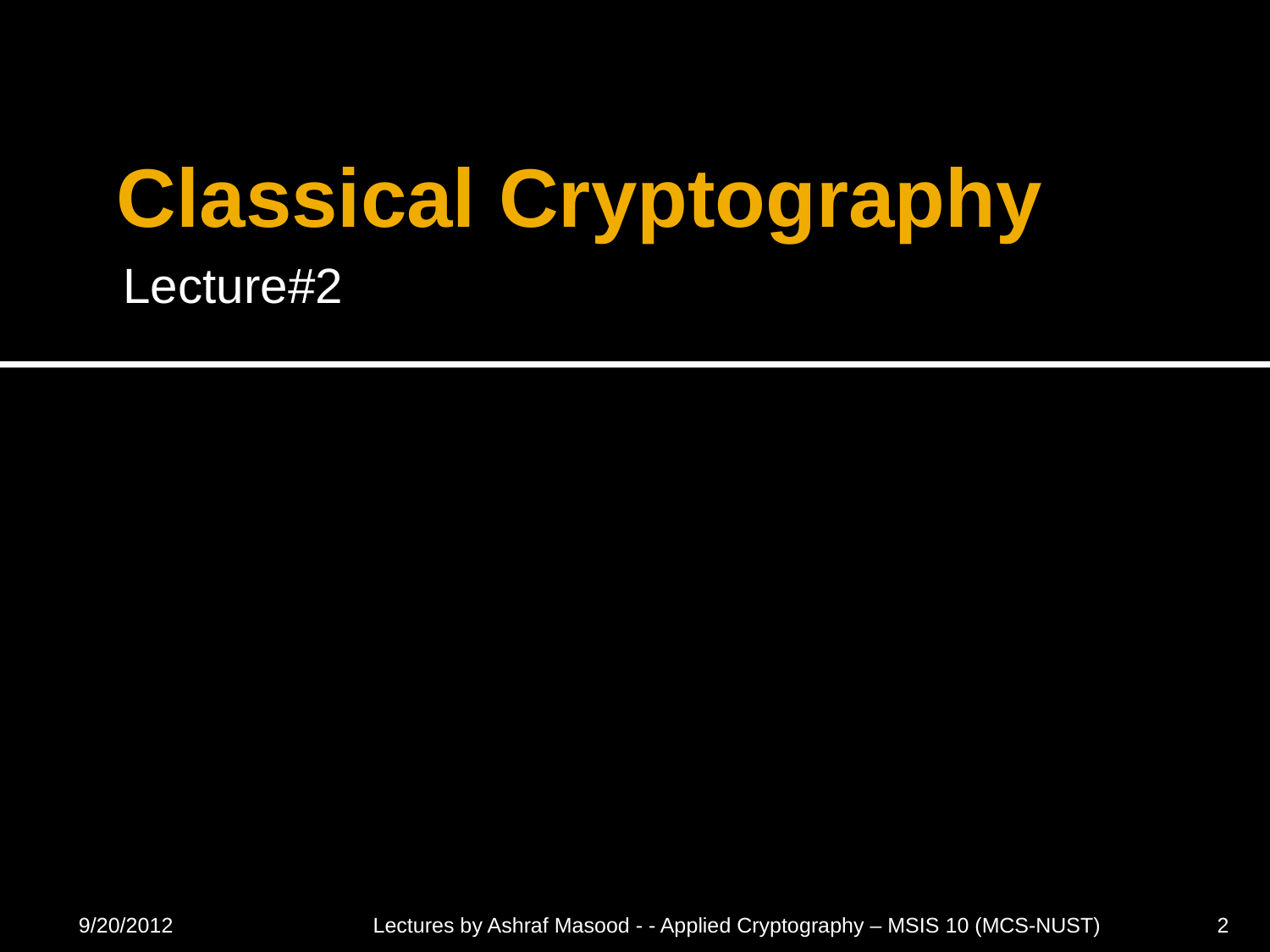

# Classical Cryptography
Lecture#2
9/20/2012
Lectures by Ashraf Masood - - Applied Cryptography – MSIS 10 (MCS-NUST)
2